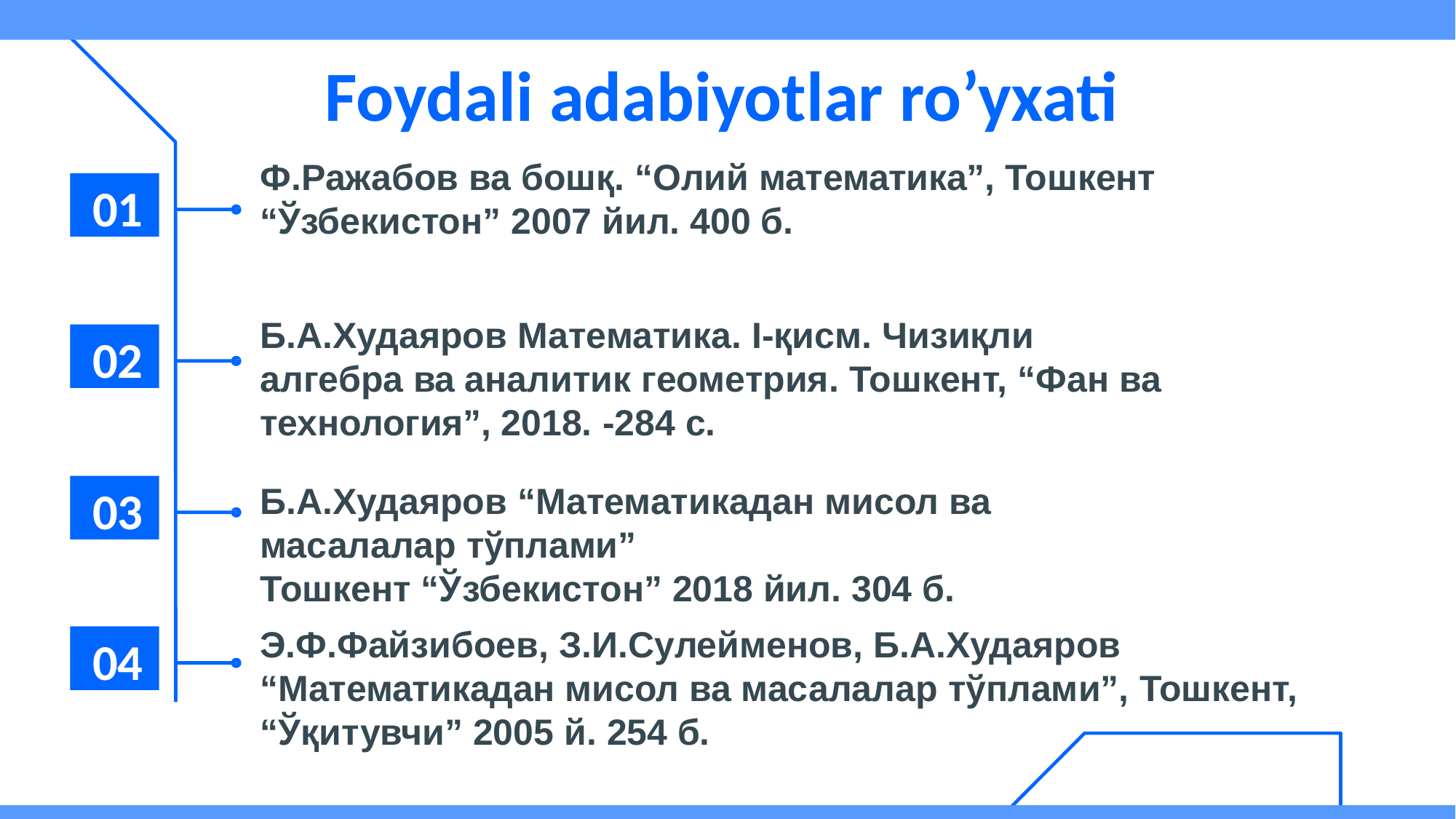

# Foydali adabiyotlar ro’yxati
Ф.Ражабов ва бошқ. “Олий математика”, Тошкент “Ўзбекистон” 2007 йил. 400 б.

Б.А.Худаяров Математика. I-қисм. Чизиқли алгебра ва аналитик геометрия. Тошкент, “Фан ва технология”, 2018. -284 с.
Б.А.Худаяров “Математикадан мисол ва масалалар тўплами”
Тошкент “Ўзбекистон” 2018 йил. 304 б.
01

02

03
Э.Ф.Файзибоев, З.И.Сулейменов, Б.А.Худаяров “Математикадан мисол ва масалалар тўплами”, Тошкент, “Ўқитувчи” 2005 й. 254 б.
04